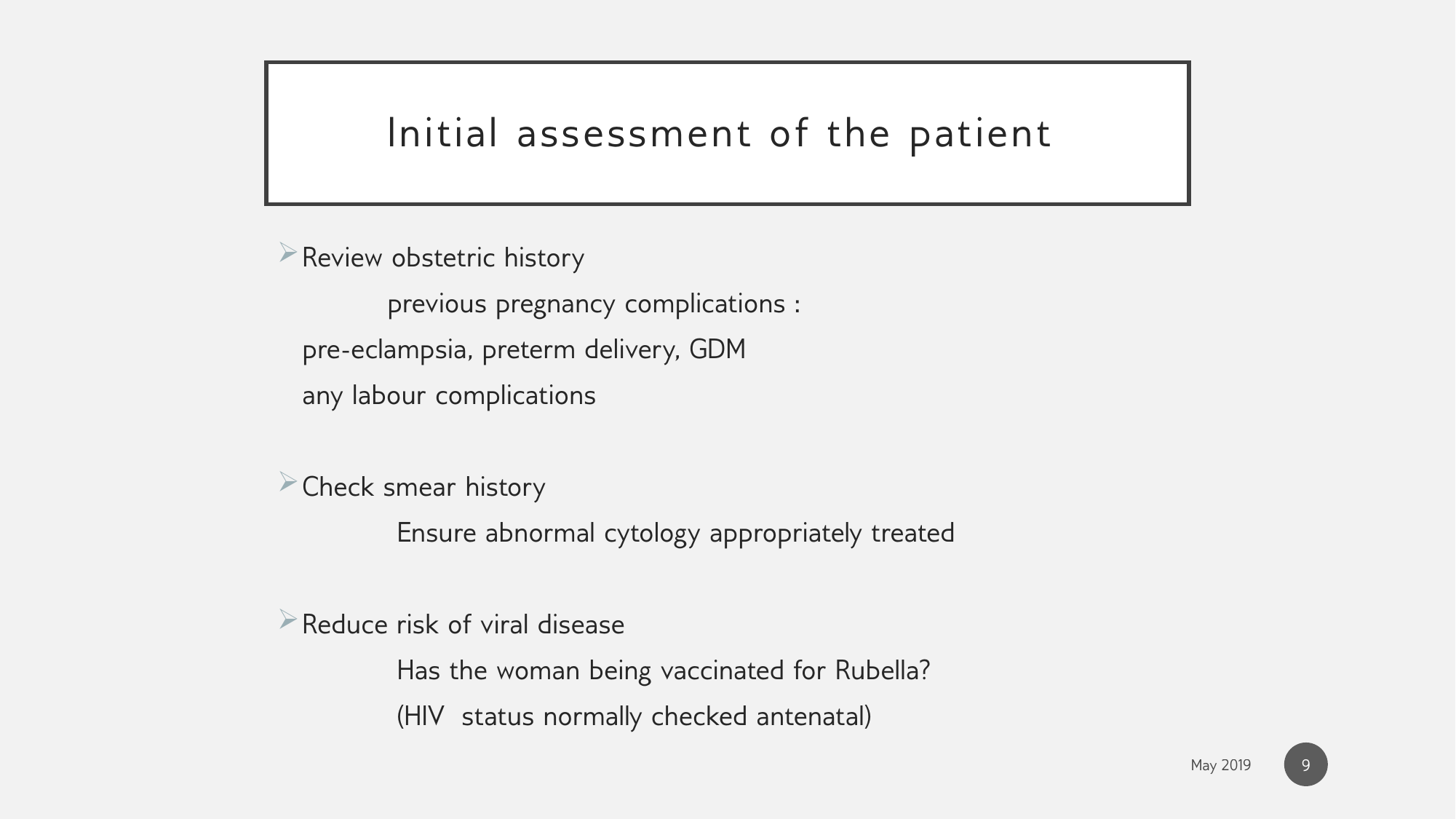

# Initial assessment of the patient
Review obstetric history
           	previous pregnancy complications :
		pre-eclampsia, preterm delivery, GDM
		any labour complications

Check smear history
              Ensure abnormal cytology appropriately treated

Reduce risk of viral disease
              Has the woman being vaccinated for Rubella?
              (HIV  status normally checked antenatal)

9
May 2019